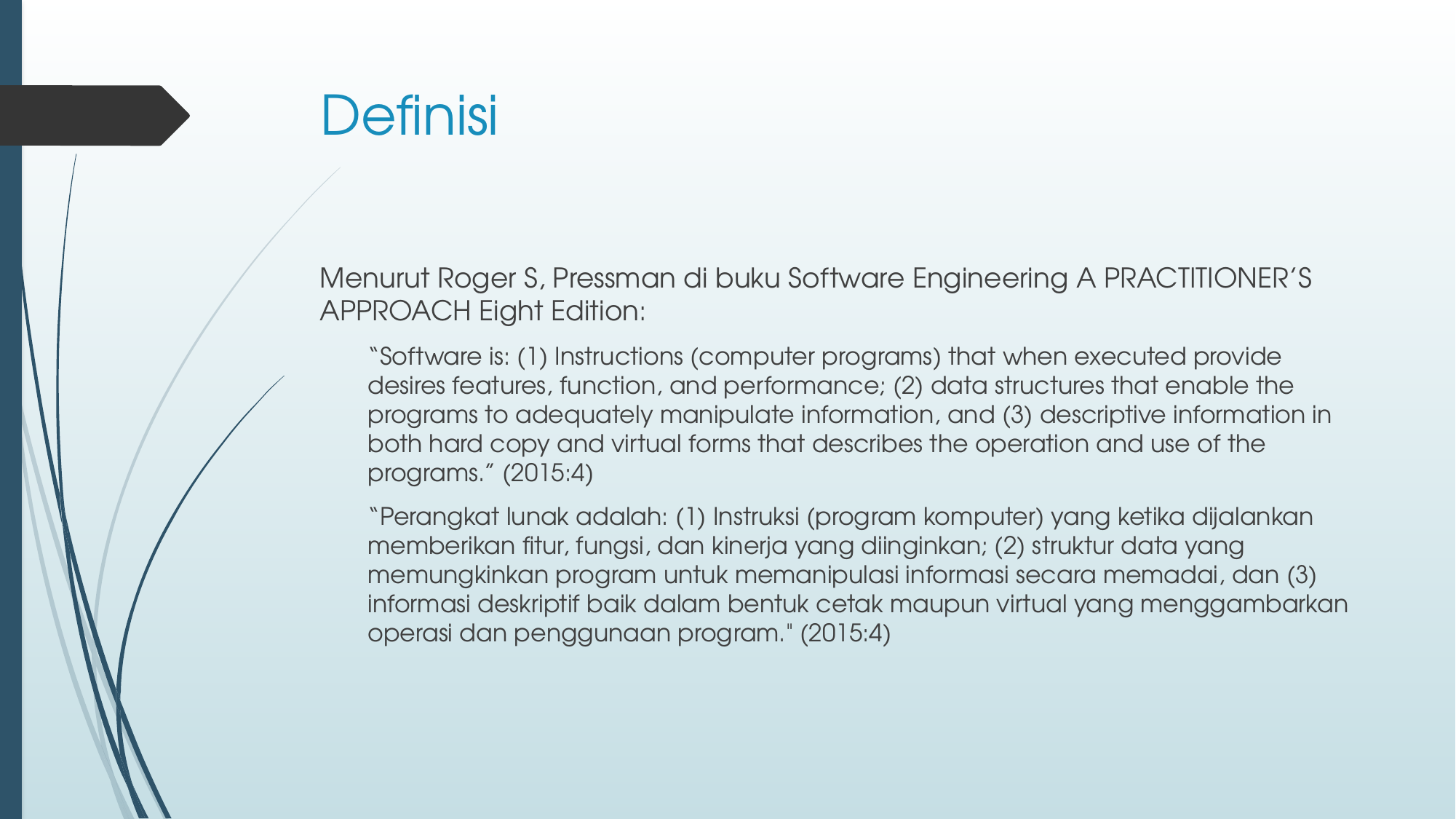

# Definisi
Menurut Roger S, Pressman di buku Software Engineering A PRACTITIONER’S APPROACH Eight Edition:
“Software is: (1) Instructions (computer programs) that when executed provide desires features, function, and performance; (2) data structures that enable the programs to adequately manipulate information, and (3) descriptive information in both hard copy and virtual forms that describes the operation and use of the programs.” (2015:4)
“Perangkat lunak adalah: (1) Instruksi (program komputer) yang ketika dijalankan memberikan fitur, fungsi, dan kinerja yang diinginkan; (2) struktur data yang memungkinkan program untuk memanipulasi informasi secara memadai, dan (3) informasi deskriptif baik dalam bentuk cetak maupun virtual yang menggambarkan operasi dan penggunaan program." (2015:4)